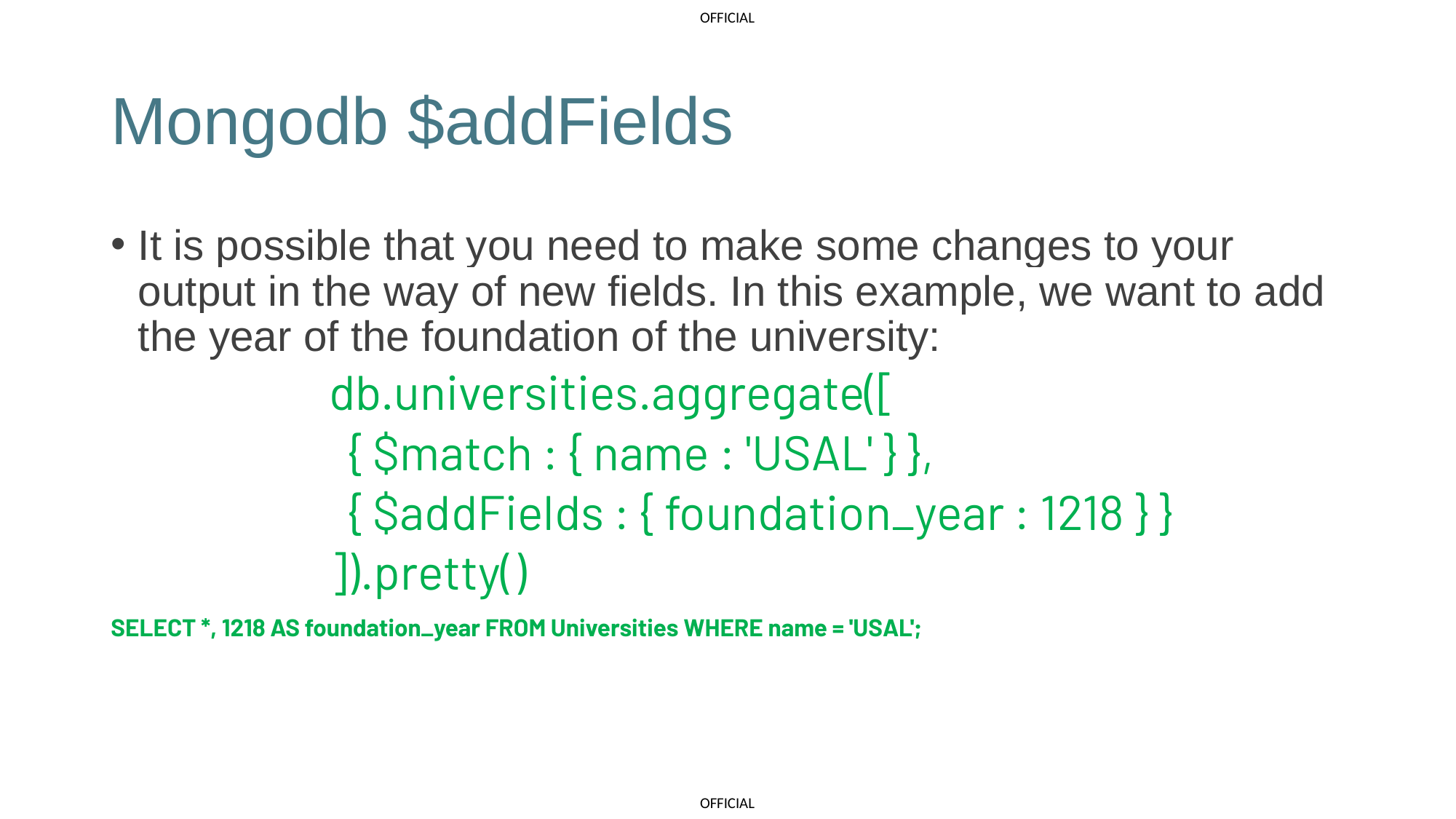

# Mongodb $addFields
It is possible that you need to make some changes to your output in the way of new fields. In this example, we want to add the year of the foundation of the university:
db.universities.aggregate([
  { $match : { name : 'USAL' } },
  { $addFields : { foundation_year : 1218 } }
]).pretty()
SELECT *, 1218 AS foundation_year FROM Universities WHERE name = 'USAL';